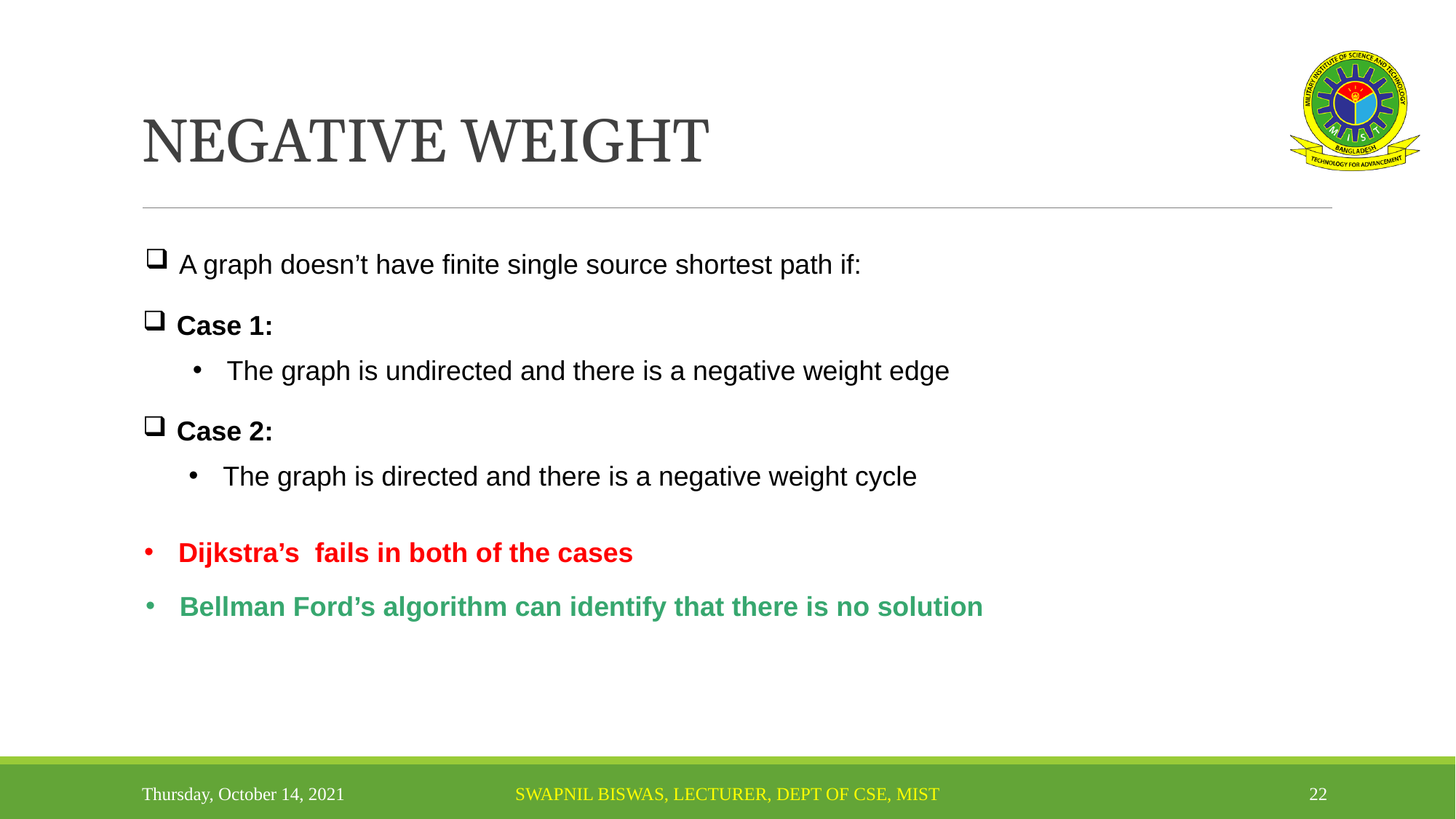

# NEGATIVE WEIGHT
A graph doesn’t have finite single source shortest path if:
Case 1:
The graph is undirected and there is a negative weight edge
Case 2:
The graph is directed and there is a negative weight cycle
Dijkstra’s  fails in both of the cases
Bellman Ford’s algorithm can identify that there is no solution
Thursday, October 14, 2021
Swapnil Biswas, Lecturer, Dept of CSE, MIST
22